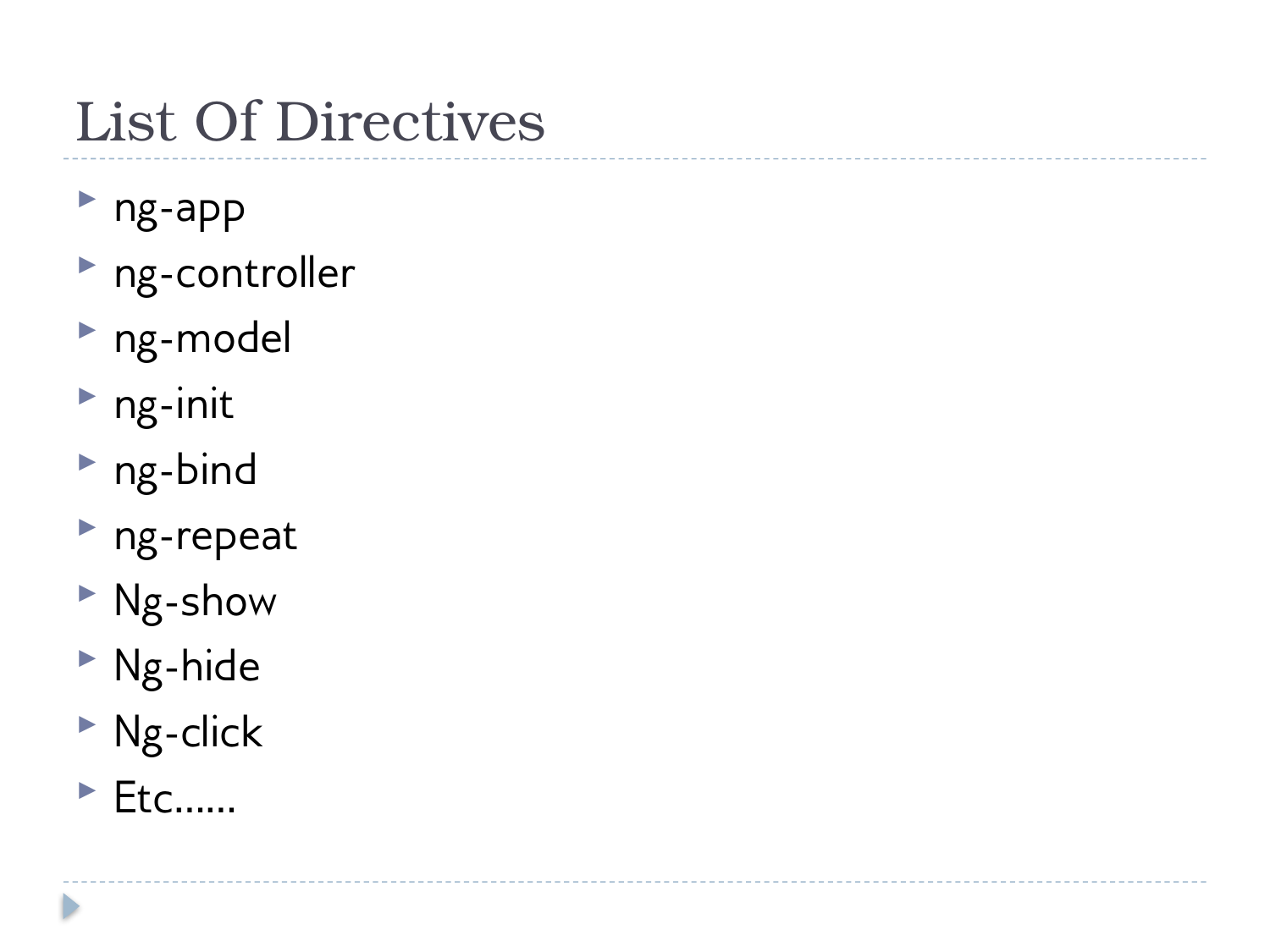

# List Of Directives
ng-app
ng-controller
ng-model
ng-init
ng-bind
ng-repeat
Ng-show
Ng-hide
Ng-click
Etc……